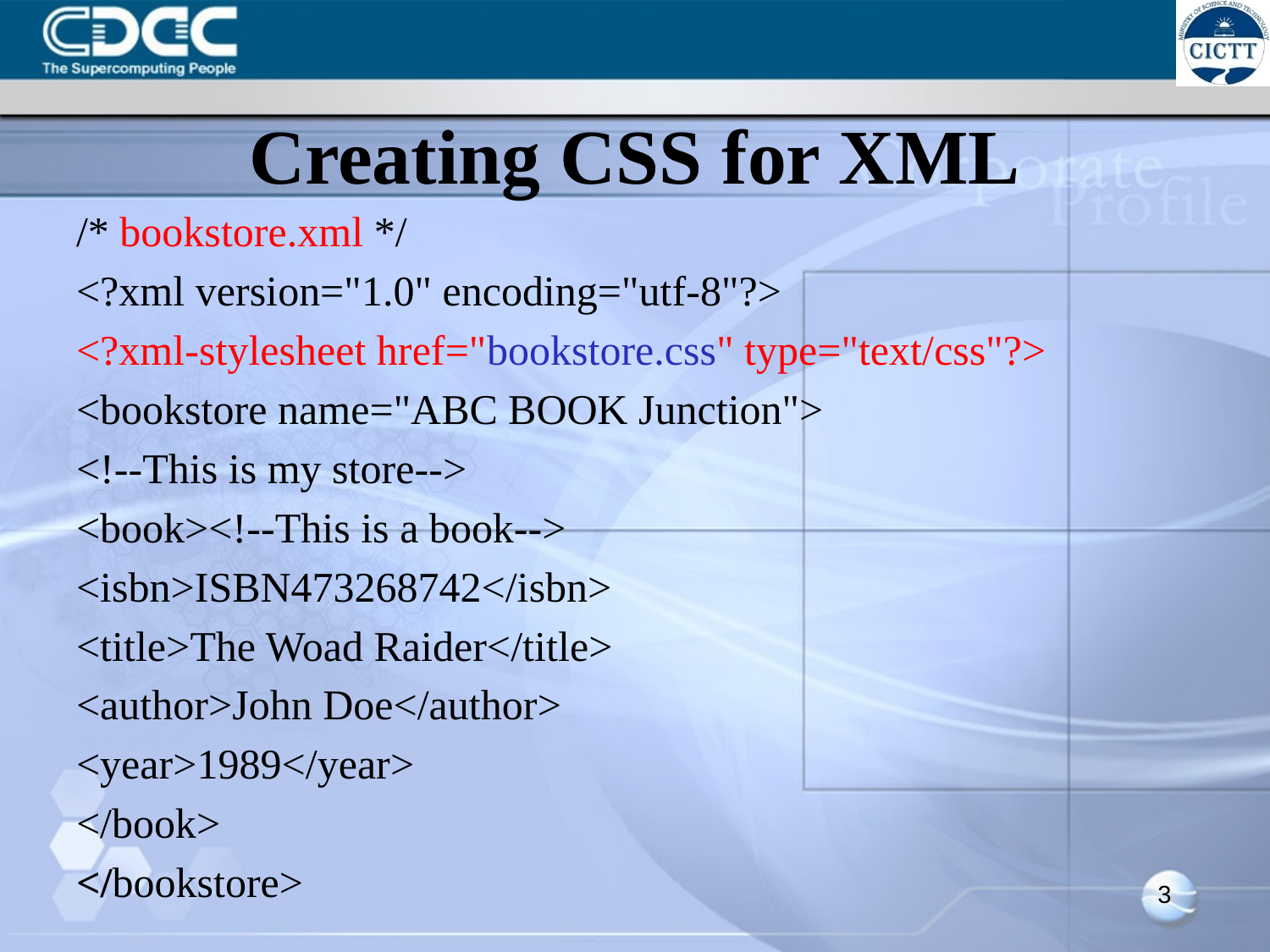

# Creating CSS for XML
/* bookstore.xml */
<?xml version="1.0" encoding="utf-8"?>
<?xml-stylesheet href="bookstore.css" type="text/css"?>
<bookstore name="ABC BOOK Junction">
<!--This is my store-->
<book><!--This is a book-->
<isbn>ISBN473268742</isbn>
<title>The Woad Raider</title>
<author>John Doe</author>
<year>1989</year>
</book>
</bookstore>